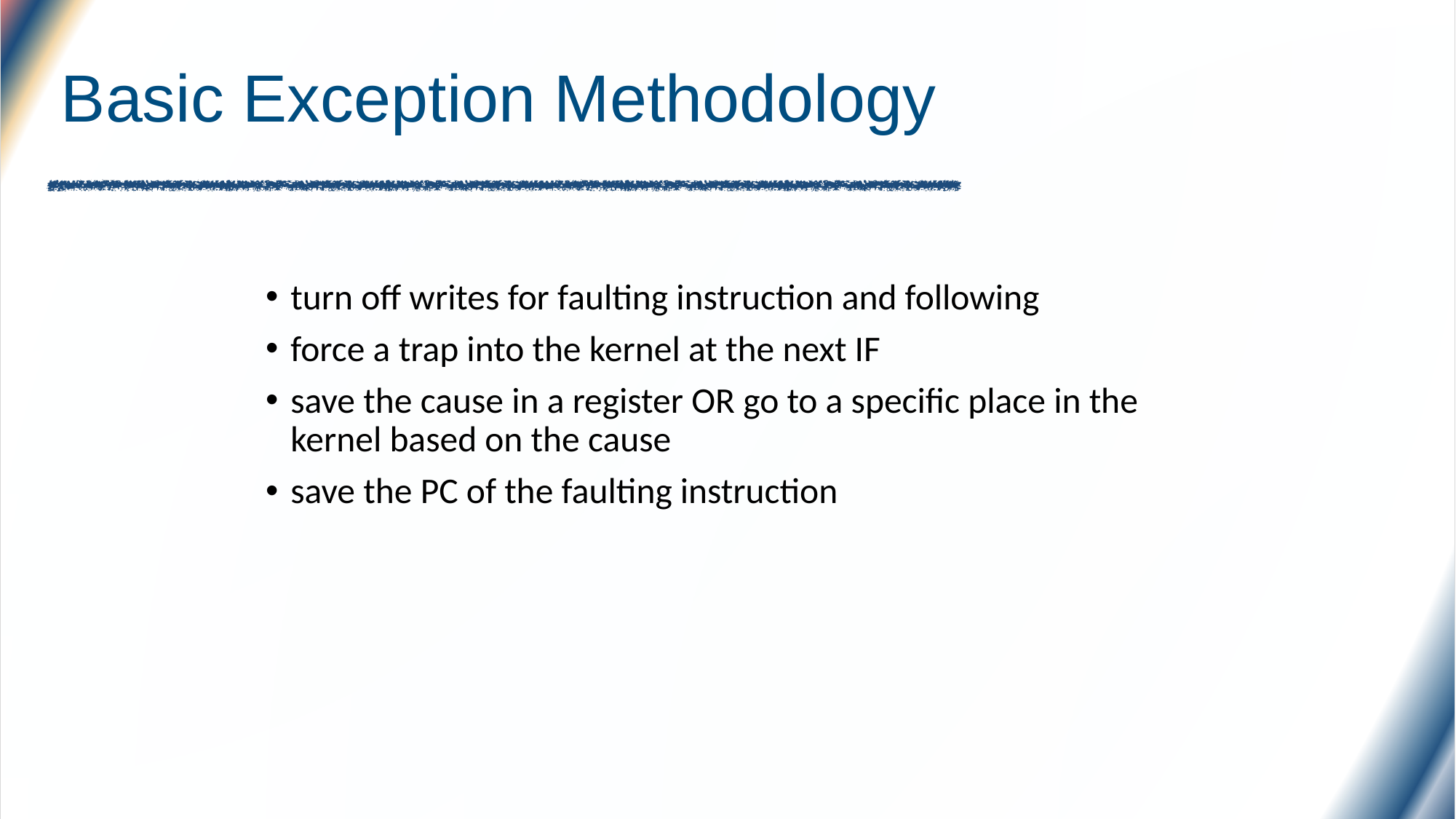

# Basic Exception Methodology
turn off writes for faulting instruction and following
force a trap into the kernel at the next IF
save the cause in a register OR go to a specific place in the kernel based on the cause
save the PC of the faulting instruction